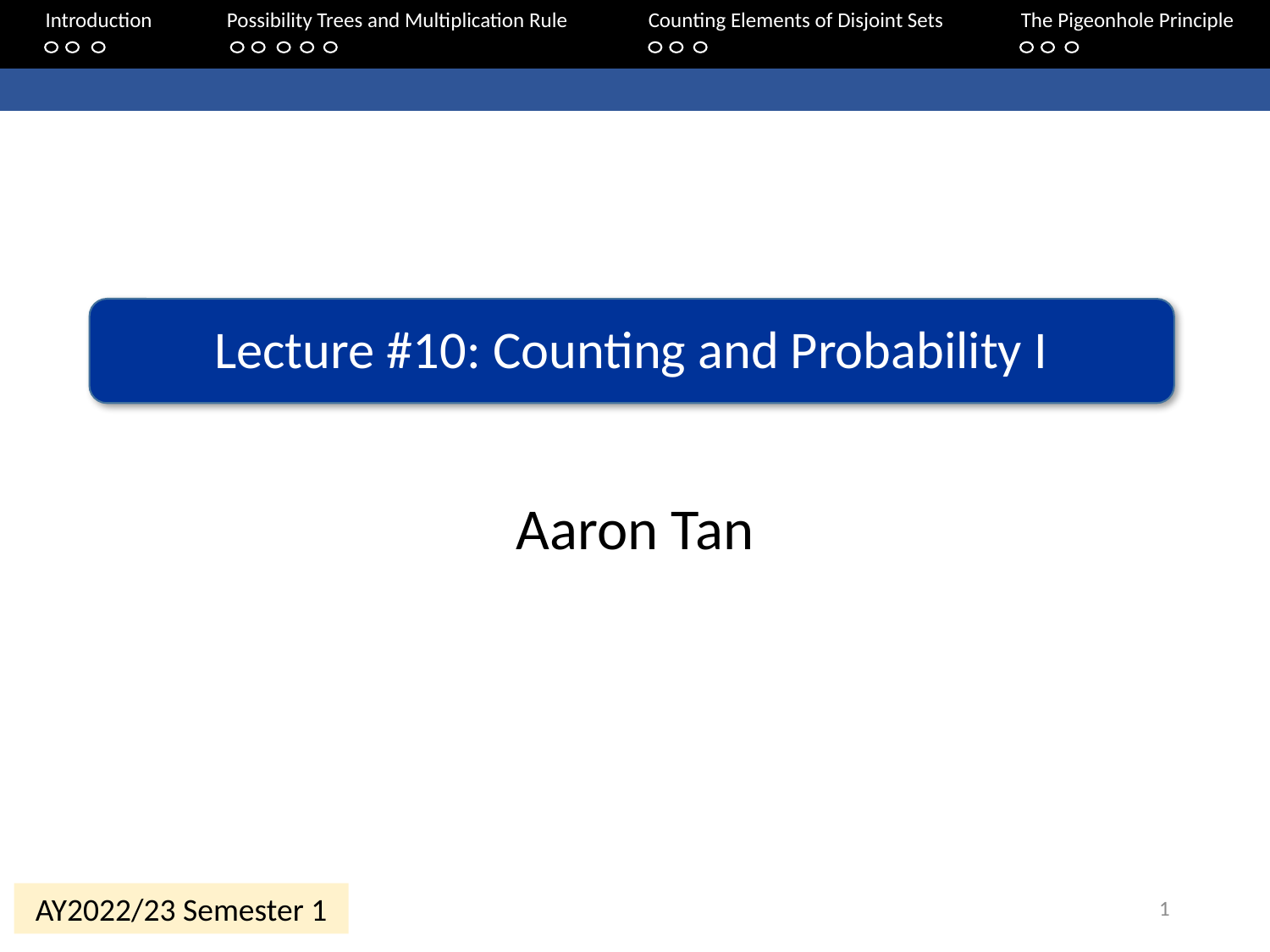

Introduction	Possibility Trees and Multiplication Rule	Counting Elements of Disjoint Sets		The Pigeonhole Principle

# Lecture #10: Counting and Probability I
Aaron Tan
1
AY2022/23 Semester 1